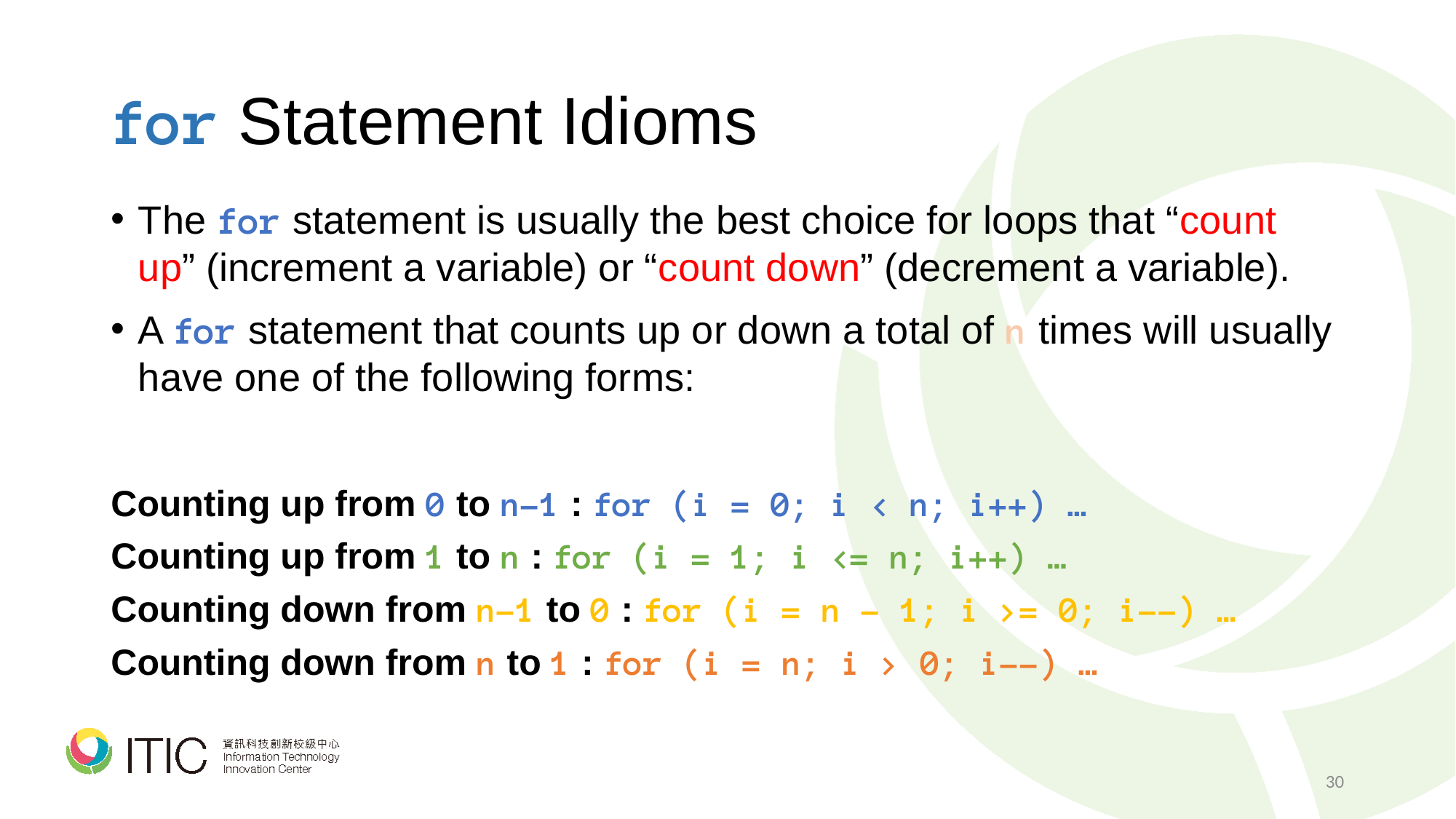

# for Statement Idioms
The for statement is usually the best choice for loops that “count up” (increment a variable) or “count down” (decrement a variable).
A for statement that counts up or down a total of n times will usually have one of the following forms:

Counting up from 0 to n–1 : for (i = 0; i < n; i++) …
Counting up from 1 to n : for (i = 1; i <= n; i++) …
Counting down from n–1 to 0 : for (i = n - 1; i >= 0; i--) …
Counting down from n to 1 : for (i = n; i > 0; i--) …

30